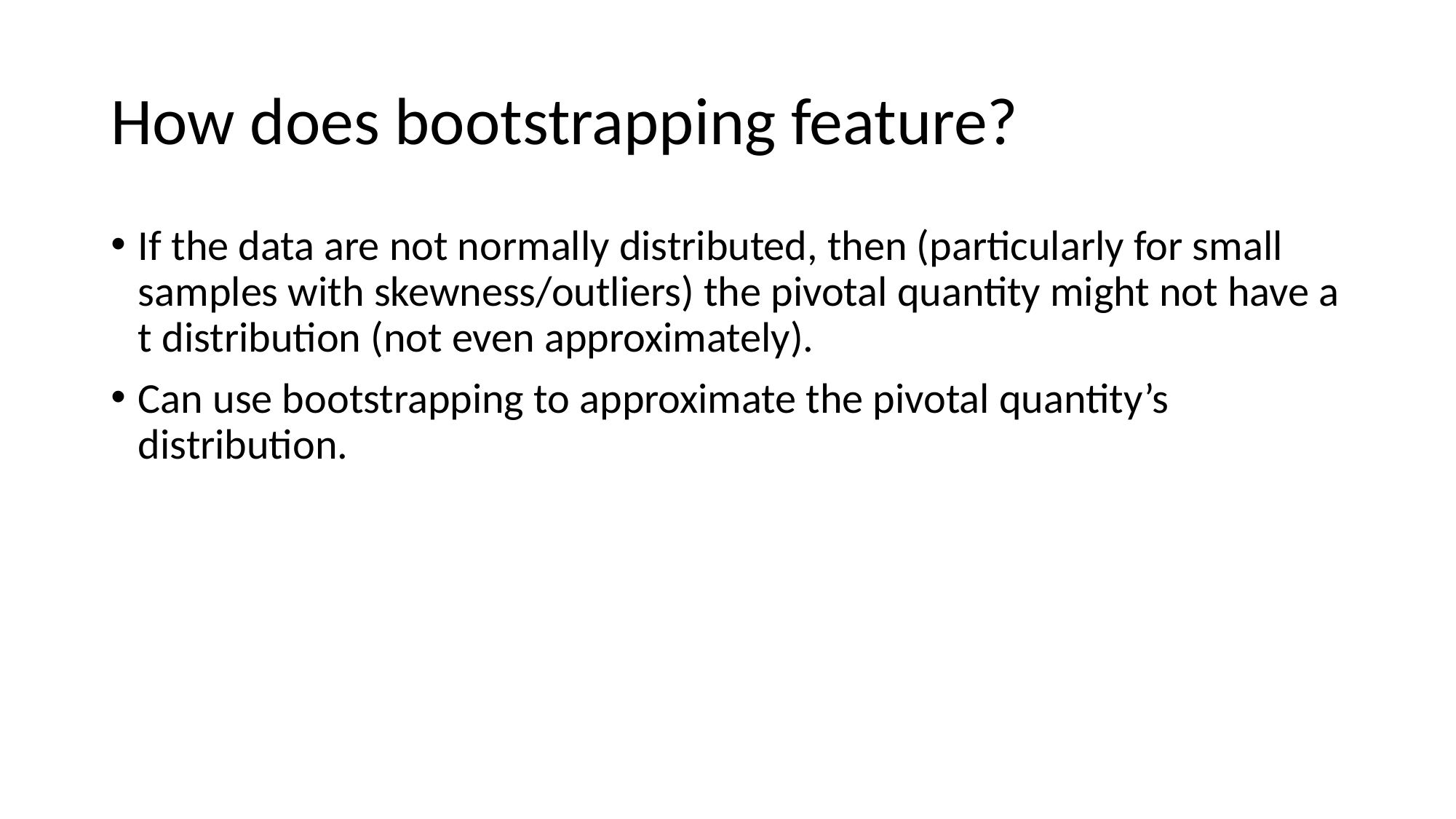

# How does bootstrapping feature?
If the data are not normally distributed, then (particularly for small samples with skewness/outliers) the pivotal quantity might not have a t distribution (not even approximately).
Can use bootstrapping to approximate the pivotal quantity’s distribution.